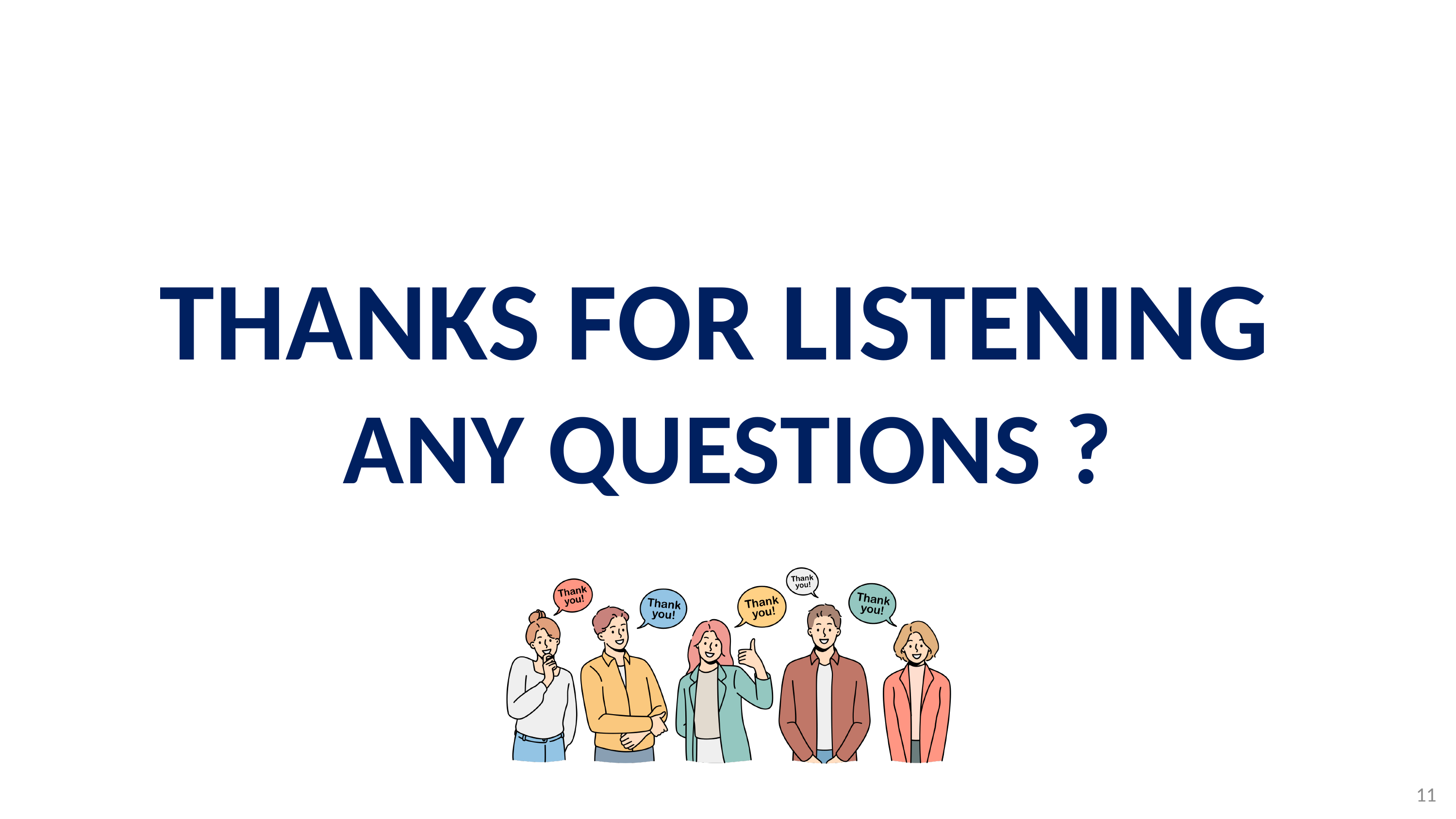

THANKS FOR LISTENING
ANY QUESTIONS ?

11